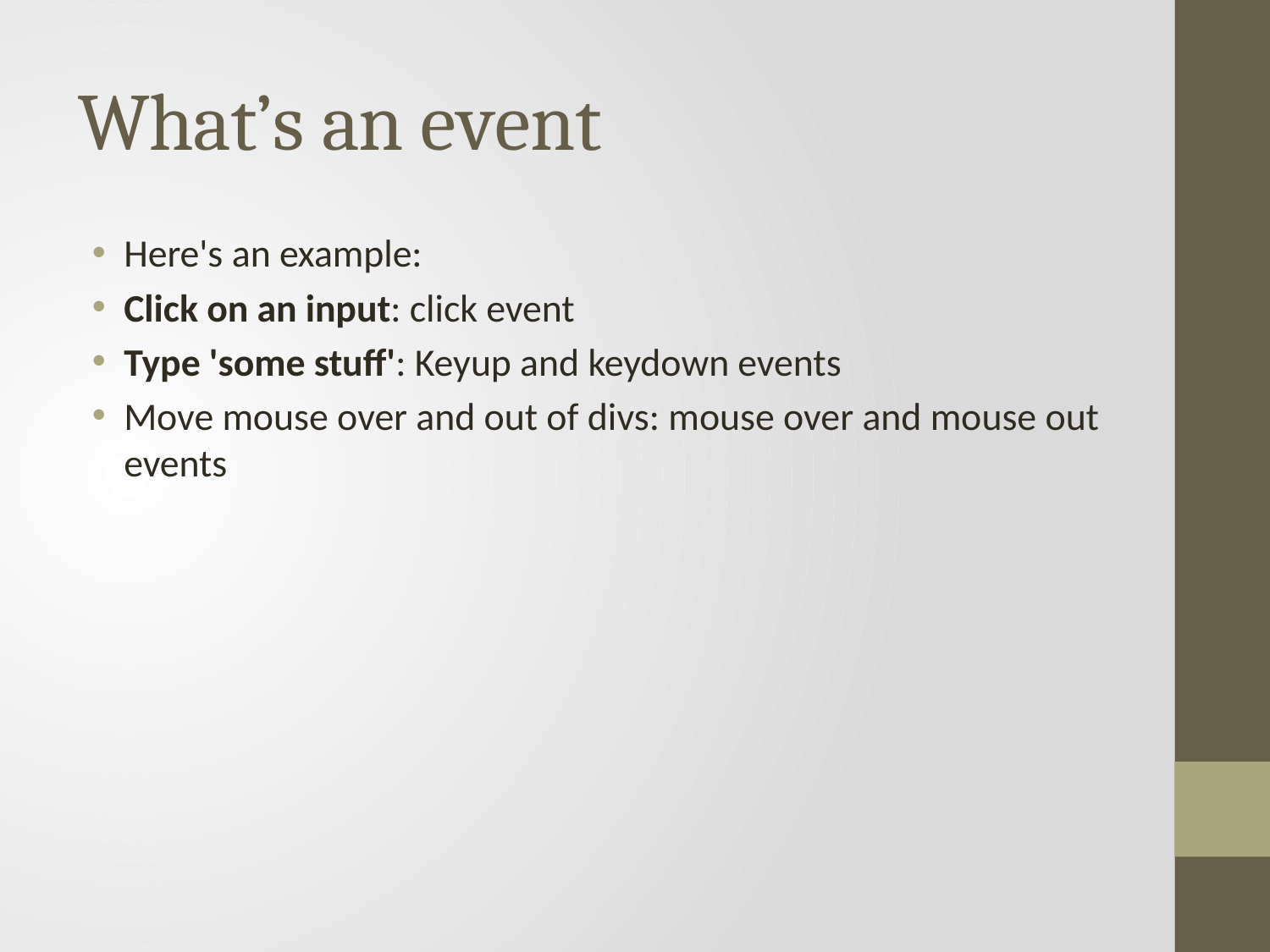

# What’s an event
Here's an example:
Click on an input: click event
Type 'some stuff': Keyup and keydown events
Move mouse over and out of divs: mouse over and mouse out events